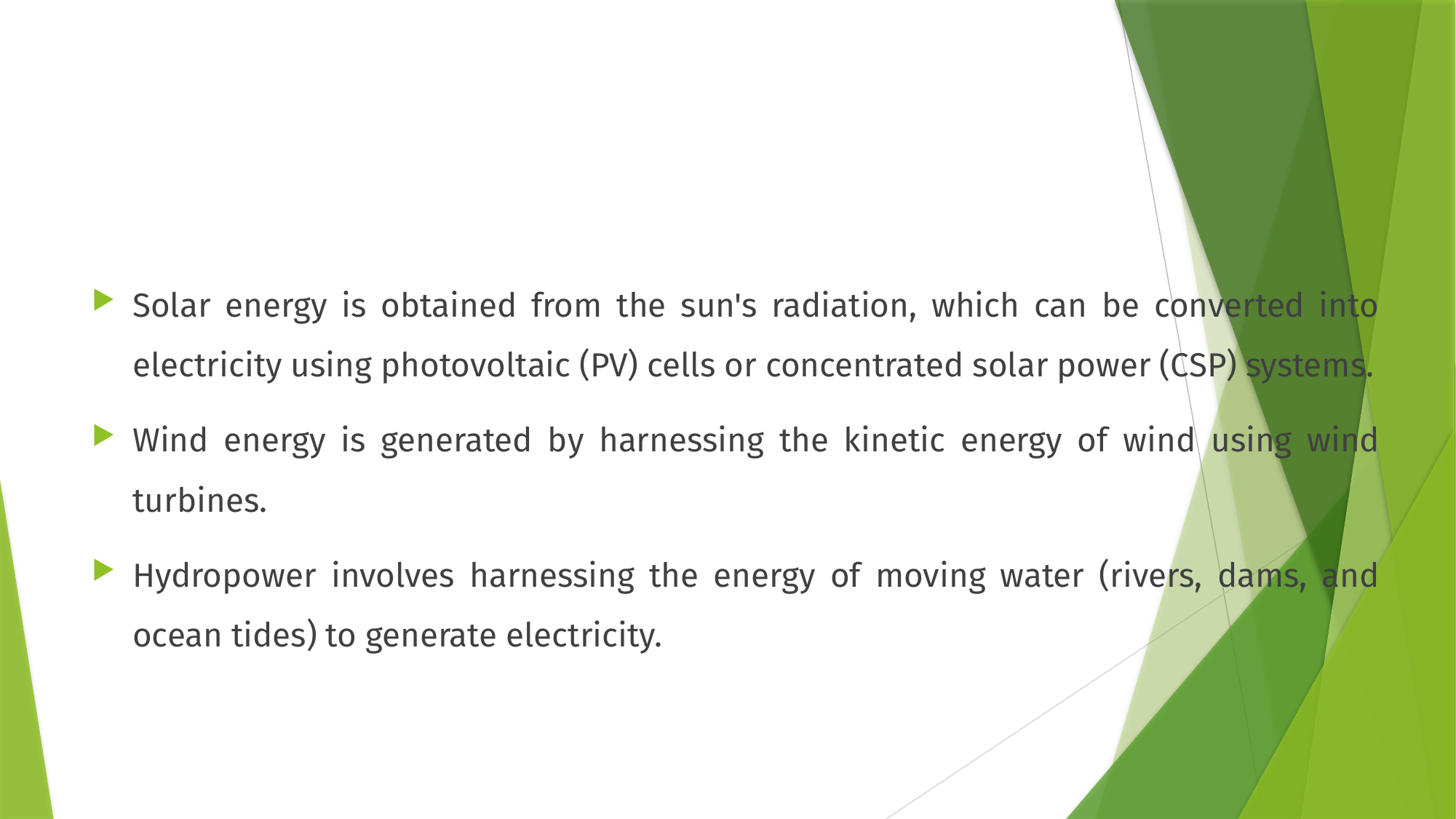

#
Solar energy is obtained from the sun's radiation, which can be converted into electricity using photovoltaic (PV) cells or concentrated solar power (CSP) systems.
Wind energy is generated by harnessing the kinetic energy of wind using wind turbines.
Hydropower involves harnessing the energy of moving water (rivers, dams, and ocean tides) to generate electricity.